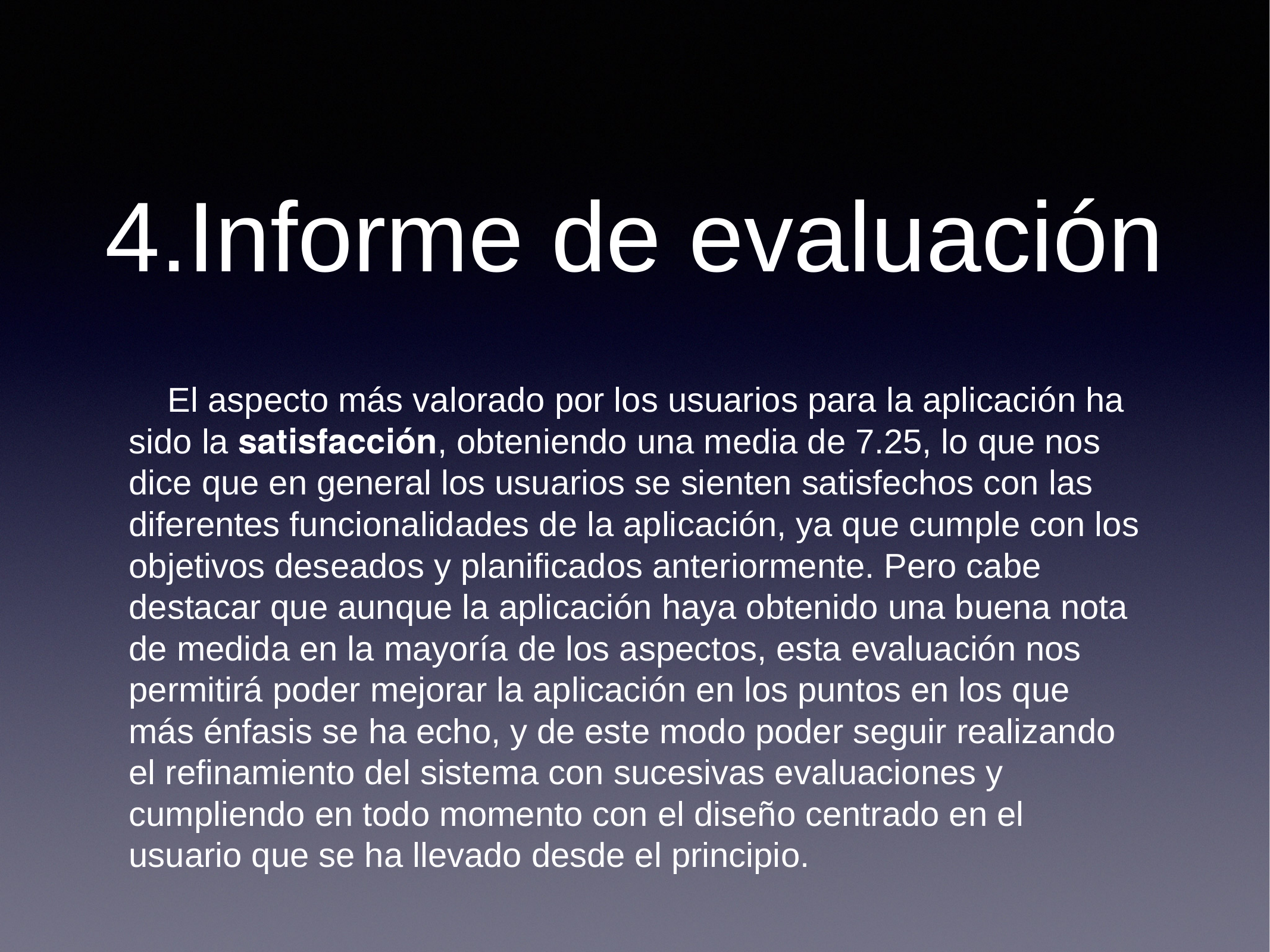

# 4.Informe de evaluación

El aspecto más valorado por los usuarios para la aplicación ha sido la satisfacción, obteniendo una media de 7.25, lo que nos dice que en general los usuarios se sienten satisfechos con las diferentes funcionalidades de la aplicación, ya que cumple con los objetivos deseados y planificados anteriormente. Pero cabe destacar que aunque la aplicación haya obtenido una buena nota de medida en la mayoría de los aspectos, esta evaluación nos permitirá poder mejorar la aplicación en los puntos en los que más énfasis se ha echo, y de este modo poder seguir realizando el refinamiento del sistema con sucesivas evaluaciones y cumpliendo en todo momento con el diseño centrado en el usuario que se ha llevado desde el principio.